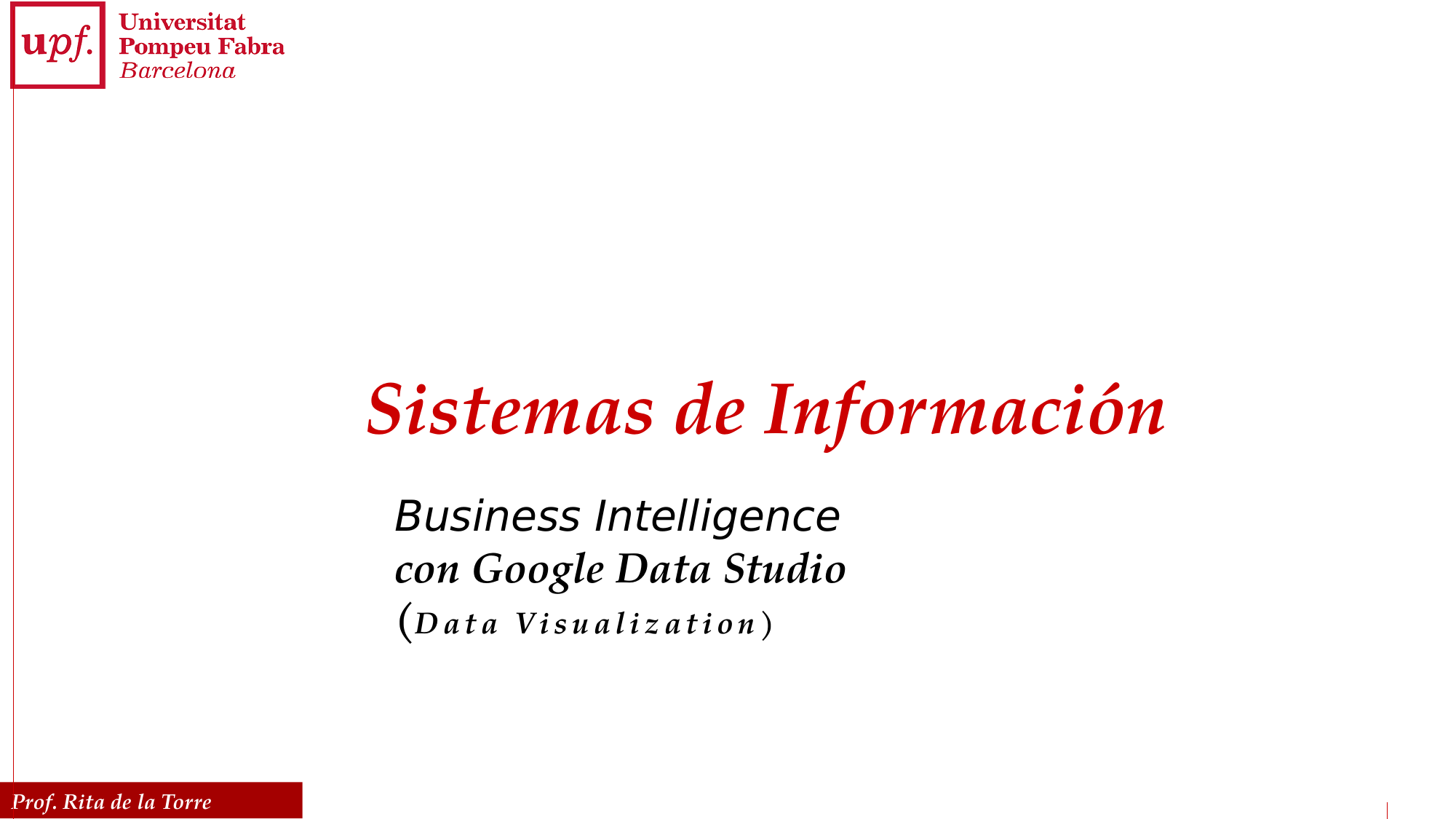

# Sistemas de Información
Business Intelligence
con Google Data Studio
(Data Visualization)
Prof. Rita de la Torre